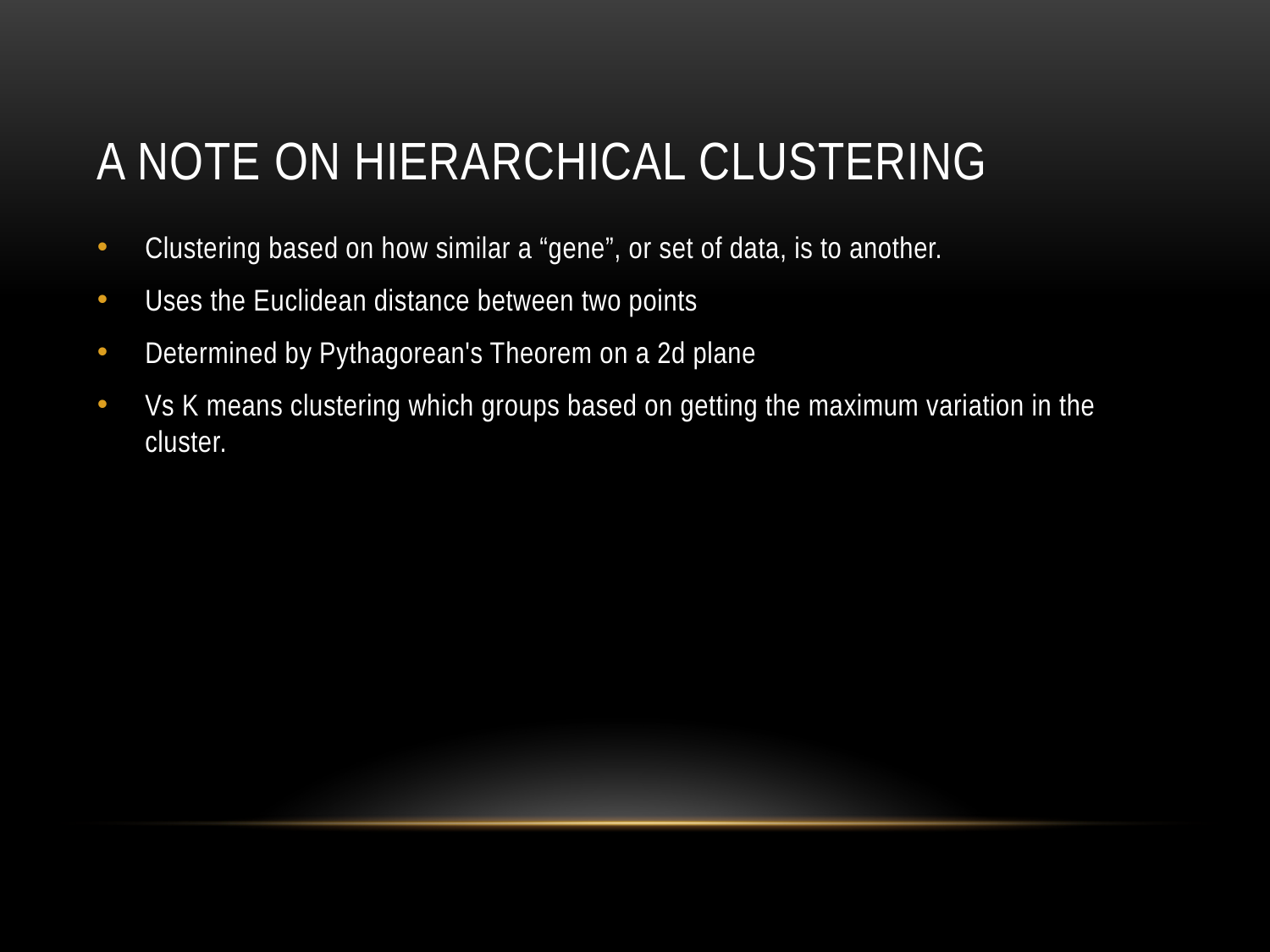

# A note on Hierarchical CLustering
Clustering based on how similar a “gene”, or set of data, is to another.
Uses the Euclidean distance between two points
Determined by Pythagorean's Theorem on a 2d plane
Vs K means clustering which groups based on getting the maximum variation in the cluster.